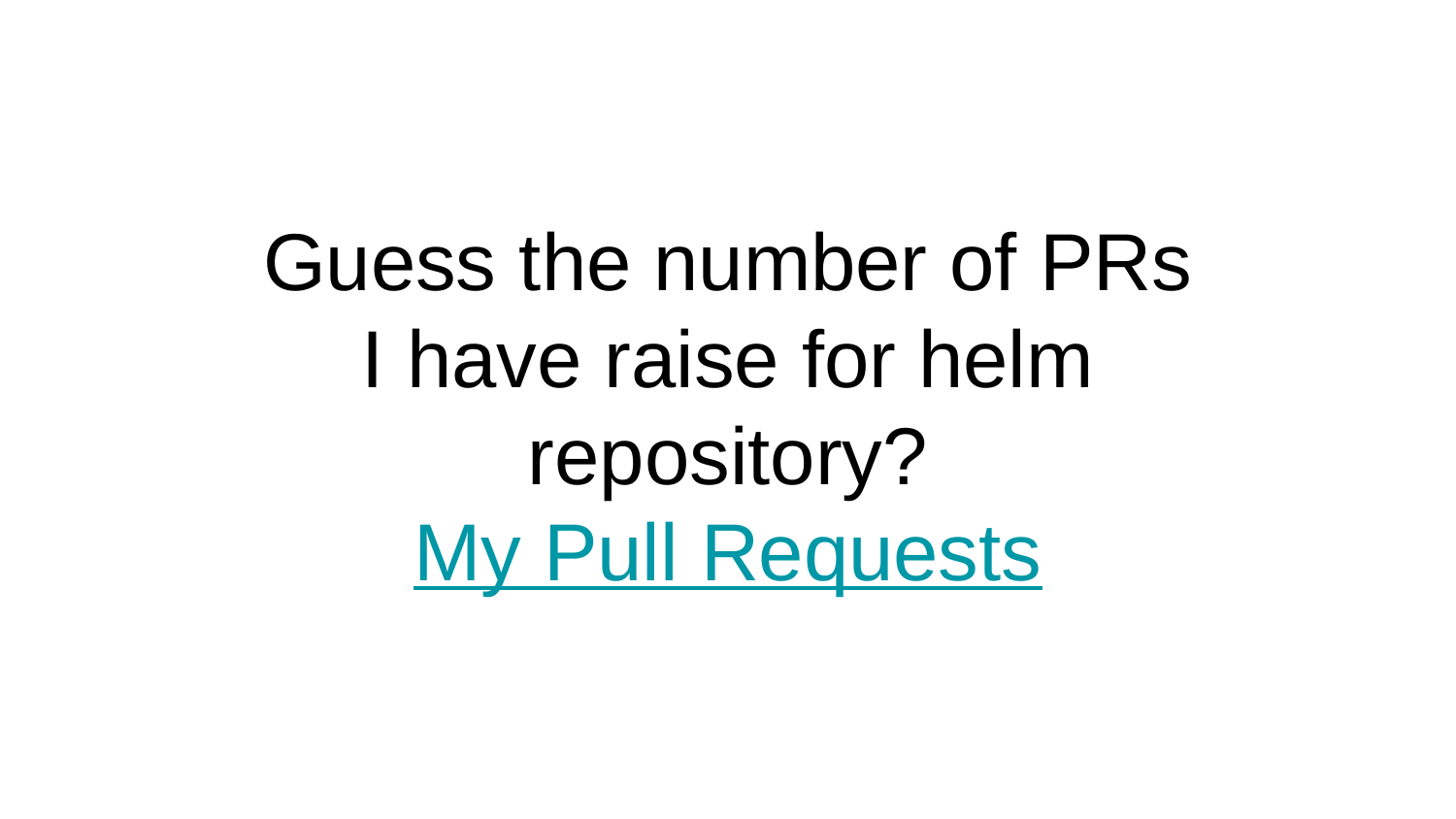

Guess the number of PRs I have raise for helm repository?
My Pull Requests